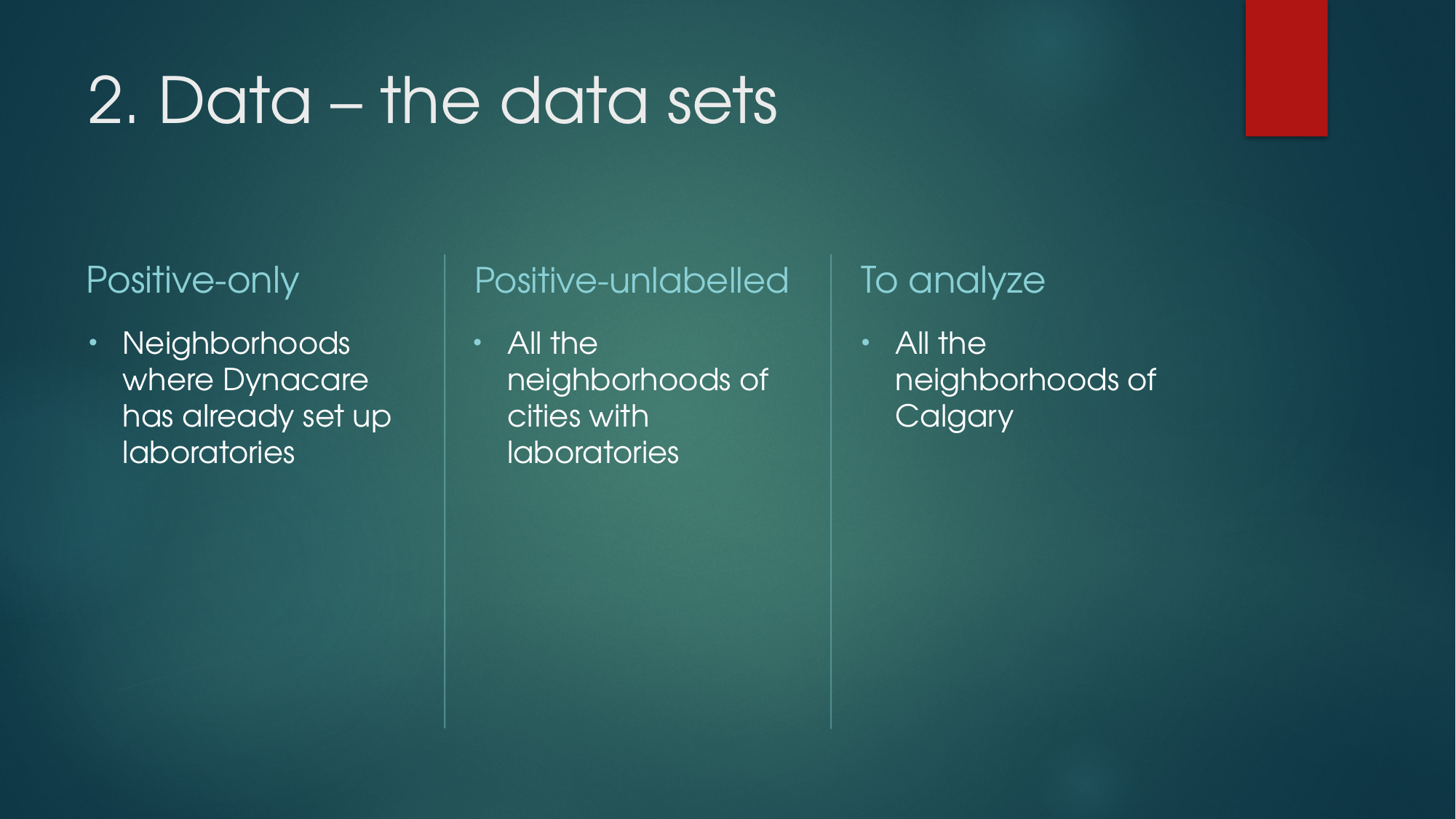

# 2. Data – the data sets
Positive-only
Positive-unlabelled
To analyze
Neighborhoods where Dynacare has already set up laboratories
All the neighborhoods of cities with laboratories
All the neighborhoods of Calgary